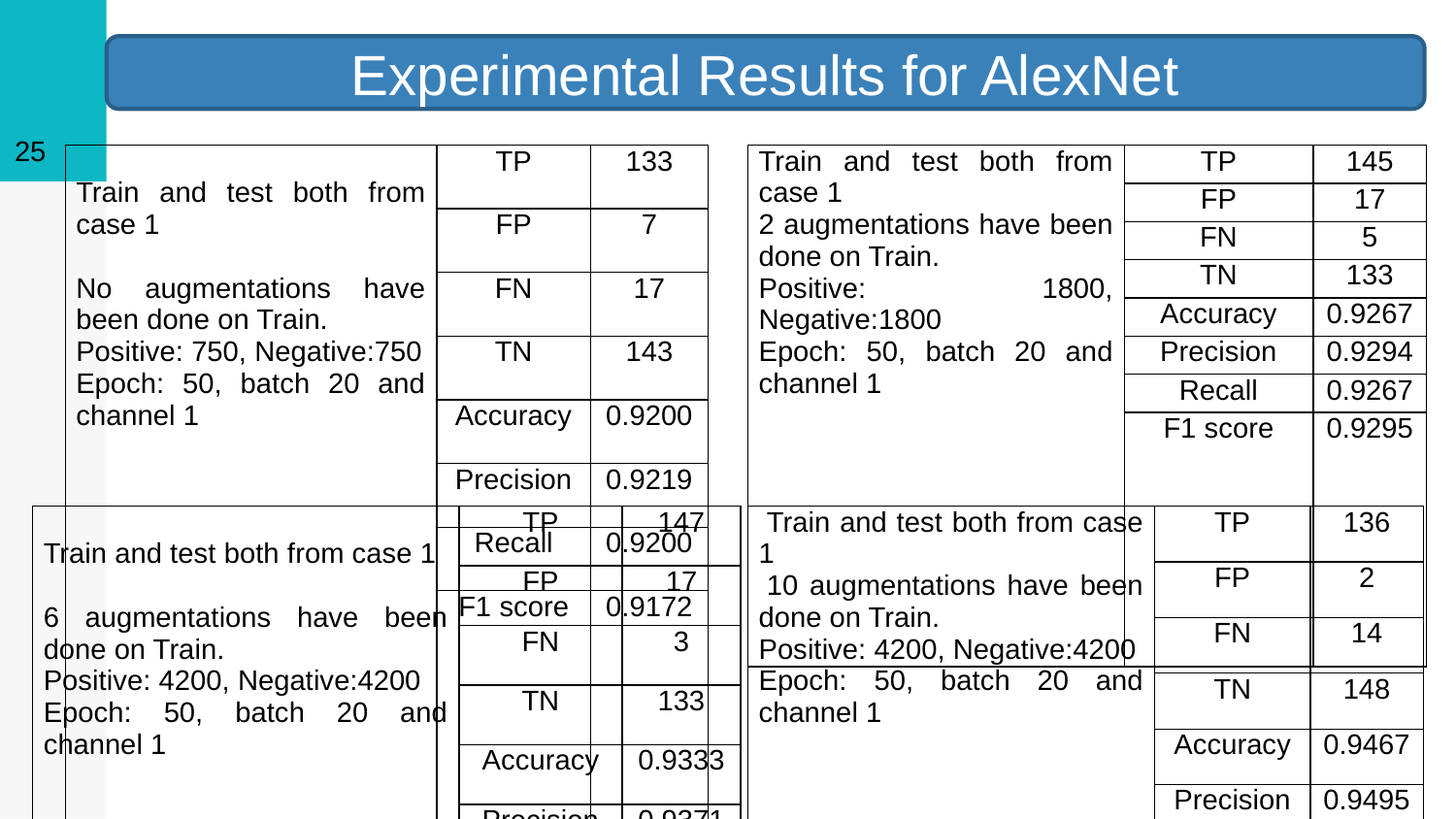

25
Experimental Results for AlexNet
| Train and test both from case 1   No augmentations have been done on Train. Positive: 750, Negative:750 Epoch: 50, batch 20 and channel 1 | TP | 133 |
| --- | --- | --- |
|  | FP | 7 |
|  | FN | 17 |
|  | TN | 143 |
|  | Accuracy | 0.9200 |
|  | Precision | 0.9219 |
|  | Recall | 0.9200 |
|  | F1 score | 0.9172 |
| Train and test both from case 1 2 augmentations have been done on Train. Positive: 1800, Negative:1800 Epoch: 50, batch 20 and channel 1 | TP | 145 |
| --- | --- | --- |
|  | FP | 17 |
|  | FN | 5 |
|  | TN | 133 |
|  | Accuracy | 0.9267 |
|  | Precision | 0.9294 |
|  | Recall | 0.9267 |
|  | F1 score | 0.9295 |
| Train and test both from case 1   6 augmentations have been done on Train. Positive: 4200, Negative:4200 Epoch: 50, batch 20 and channel 1 | TP | 147 |
| --- | --- | --- |
|  | FP | 17 |
|  | FN | 3 |
|  | TN | 133 |
|  | Accuracy | 0.9333 |
|  | Precision | 0.9371 |
|  | Recall | 0.9333 |
|  | F1 score | 0.9363 |
| Train and test both from case 1  10 augmentations have been done on Train. Positive: 4200, Negative:4200 Epoch: 50, batch 20 and channel 1 | TP | 136 |
| --- | --- | --- |
|  | FP | 2 |
|  | FN | 14 |
|  | TN | 148 |
|  | Accuracy | 0.9467 |
|  | Precision | 0.9495 |
|  | Recall | 0.9467 |
|  | F1 score | 0.9444 |